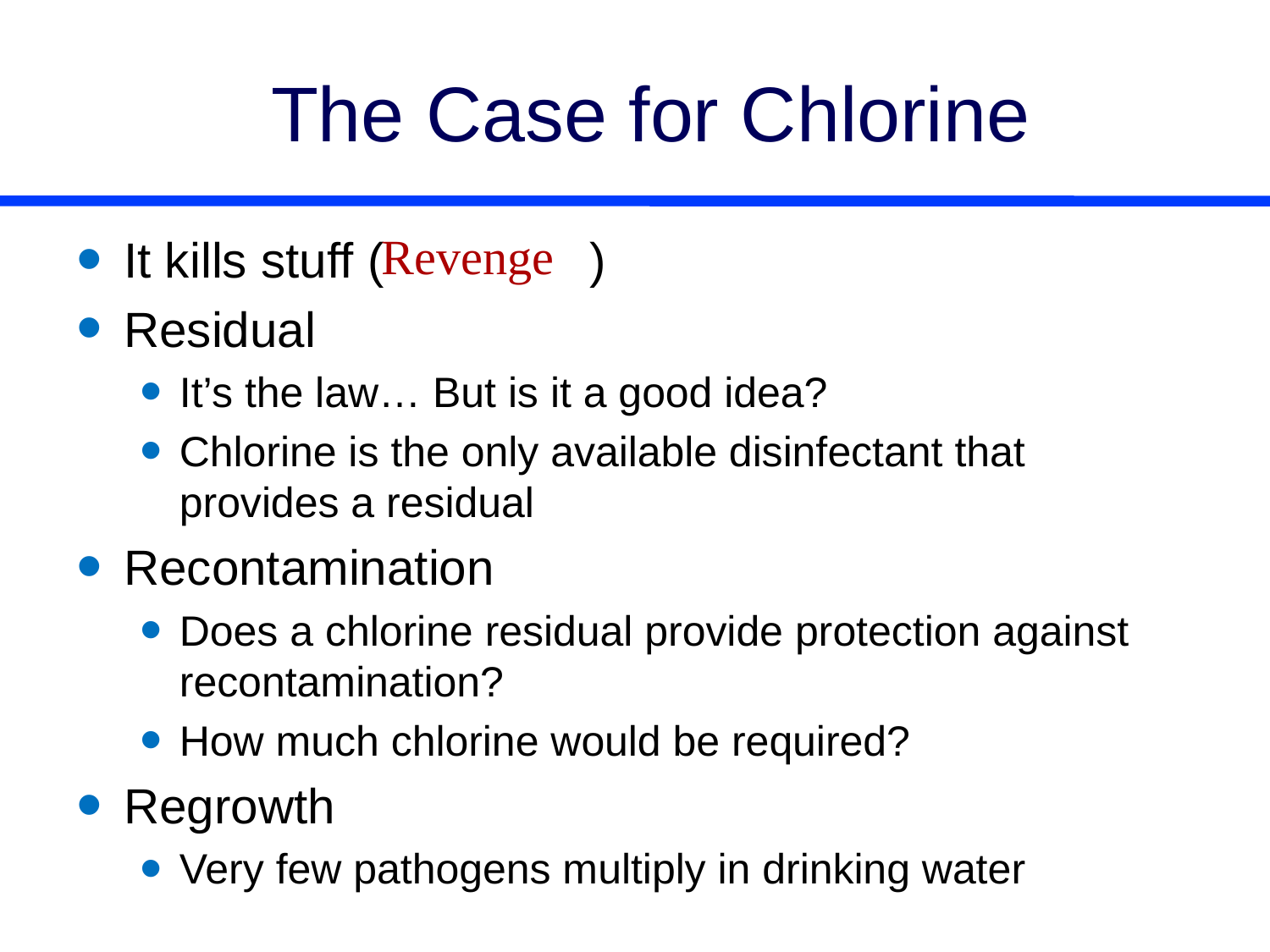

# The Case for Chlorine
Revenge
It kills stuff (               )
Residual
It’s the law… But is it a good idea?
Chlorine is the only available disinfectant that provides a residual
Recontamination
Does a chlorine residual provide protection against recontamination?
How much chlorine would be required?
Regrowth
Very few pathogens multiply in drinking water